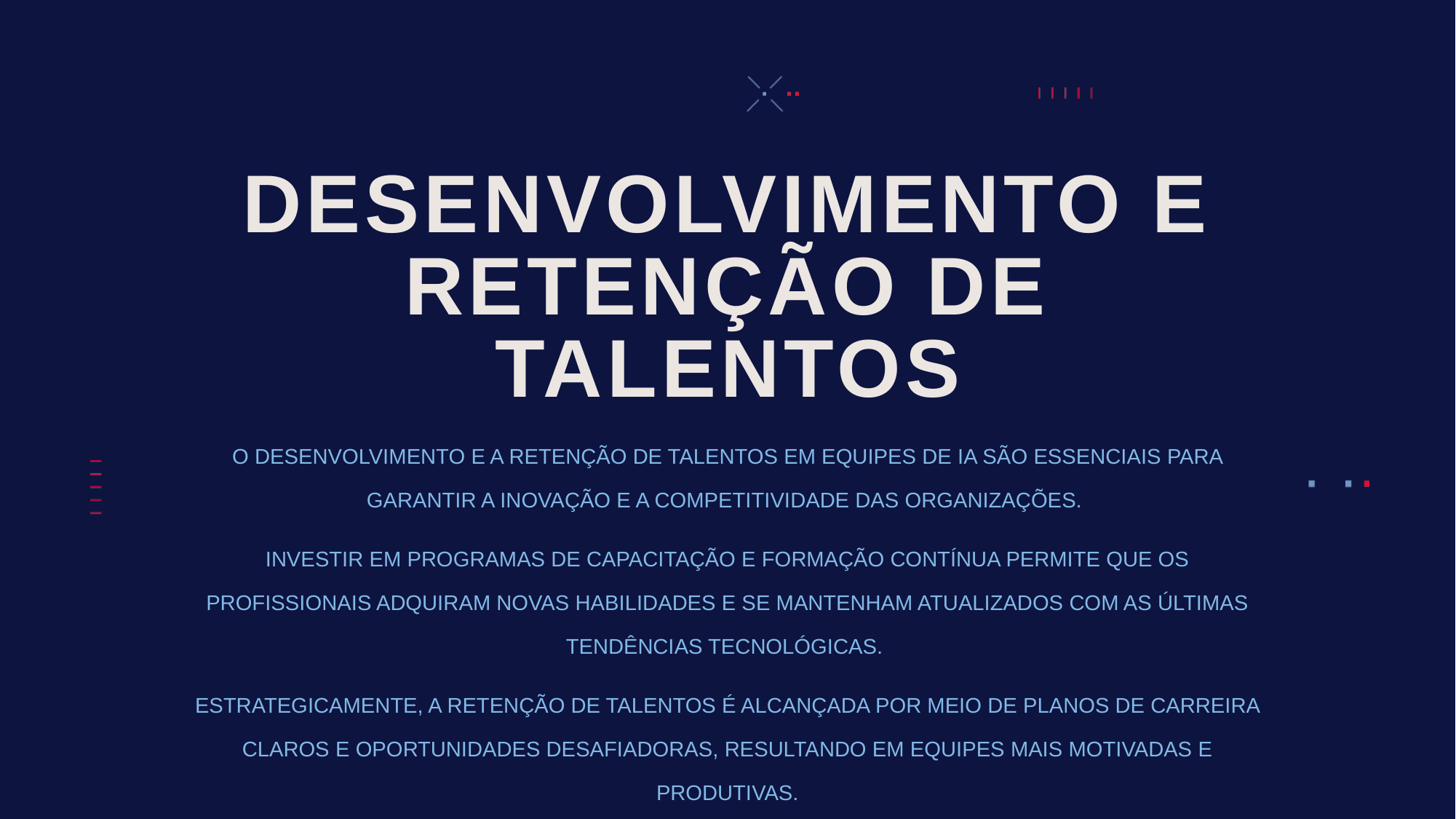

# DESENVOLVIMENTO E RETENÇÃO DE TALENTOS
O DESENVOLVIMENTO E A RETENÇÃO DE TALENTOS EM EQUIPES DE IA SÃO ESSENCIAIS PARA GARANTIR A INOVAÇÃO E A COMPETITIVIDADE DAS ORGANIZAÇÕES.
INVESTIR EM PROGRAMAS DE CAPACITAÇÃO E FORMAÇÃO CONTÍNUA PERMITE QUE OS PROFISSIONAIS ADQUIRAM NOVAS HABILIDADES E SE MANTENHAM ATUALIZADOS COM AS ÚLTIMAS TENDÊNCIAS TECNOLÓGICAS.
ESTRATEGICAMENTE, A RETENÇÃO DE TALENTOS É ALCANÇADA POR MEIO DE PLANOS DE CARREIRA CLAROS E OPORTUNIDADES DESAFIADORAS, RESULTANDO EM EQUIPES MAIS MOTIVADAS E PRODUTIVAS.